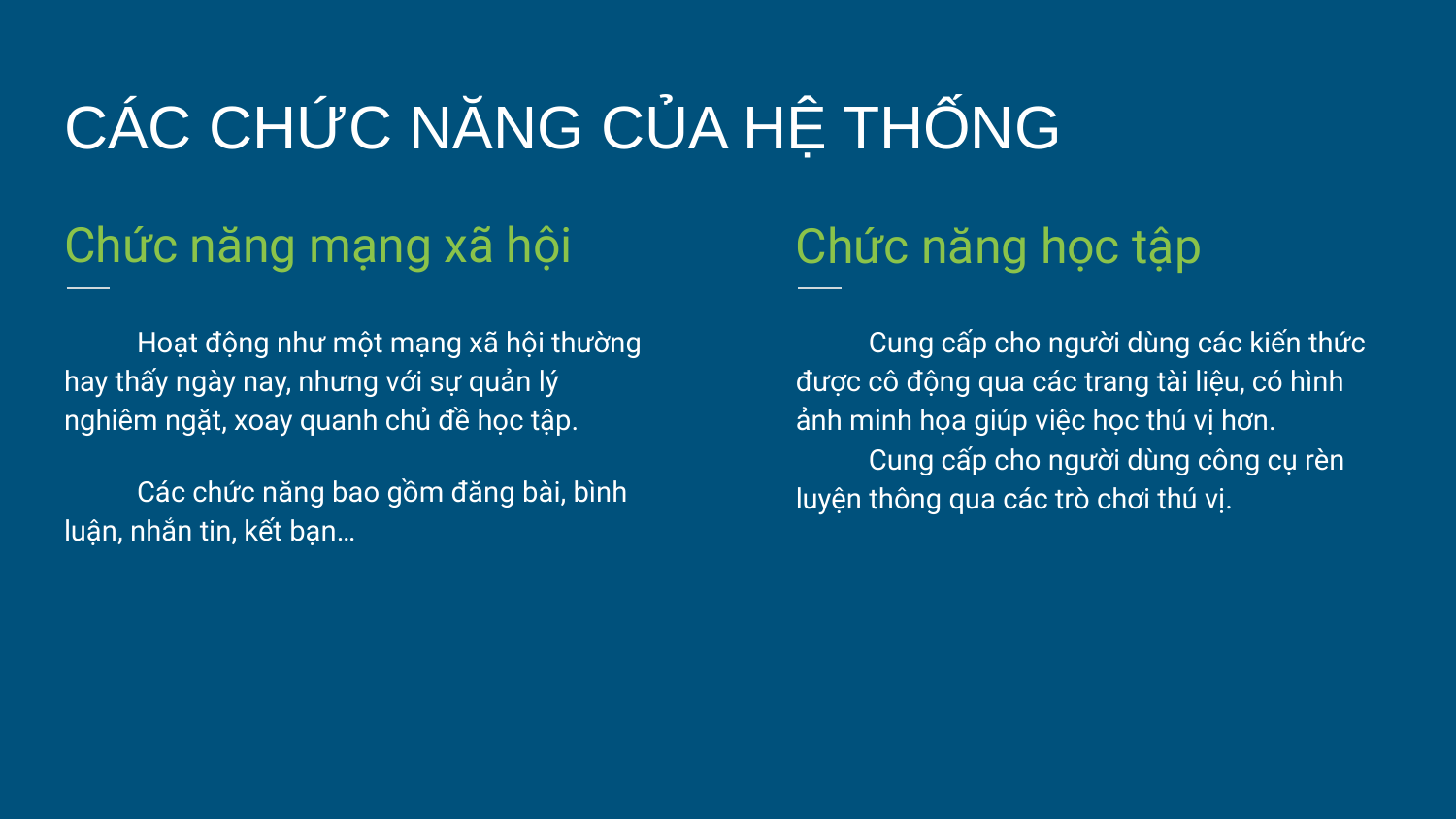

CÁC CHỨC NĂNG CỦA HỆ THỐNG
Chức năng mạng xã hội
Chức năng học tập
Hoạt động như một mạng xã hội thường hay thấy ngày nay, nhưng với sự quản lý nghiêm ngặt, xoay quanh chủ đề học tập.
Các chức năng bao gồm đăng bài, bình luận, nhắn tin, kết bạn…

Cung cấp cho người dùng các kiến thức được cô động qua các trang tài liệu, có hình ảnh minh họa giúp việc học thú vị hơn.
Cung cấp cho người dùng công cụ rèn luyện thông qua các trò chơi thú vị.